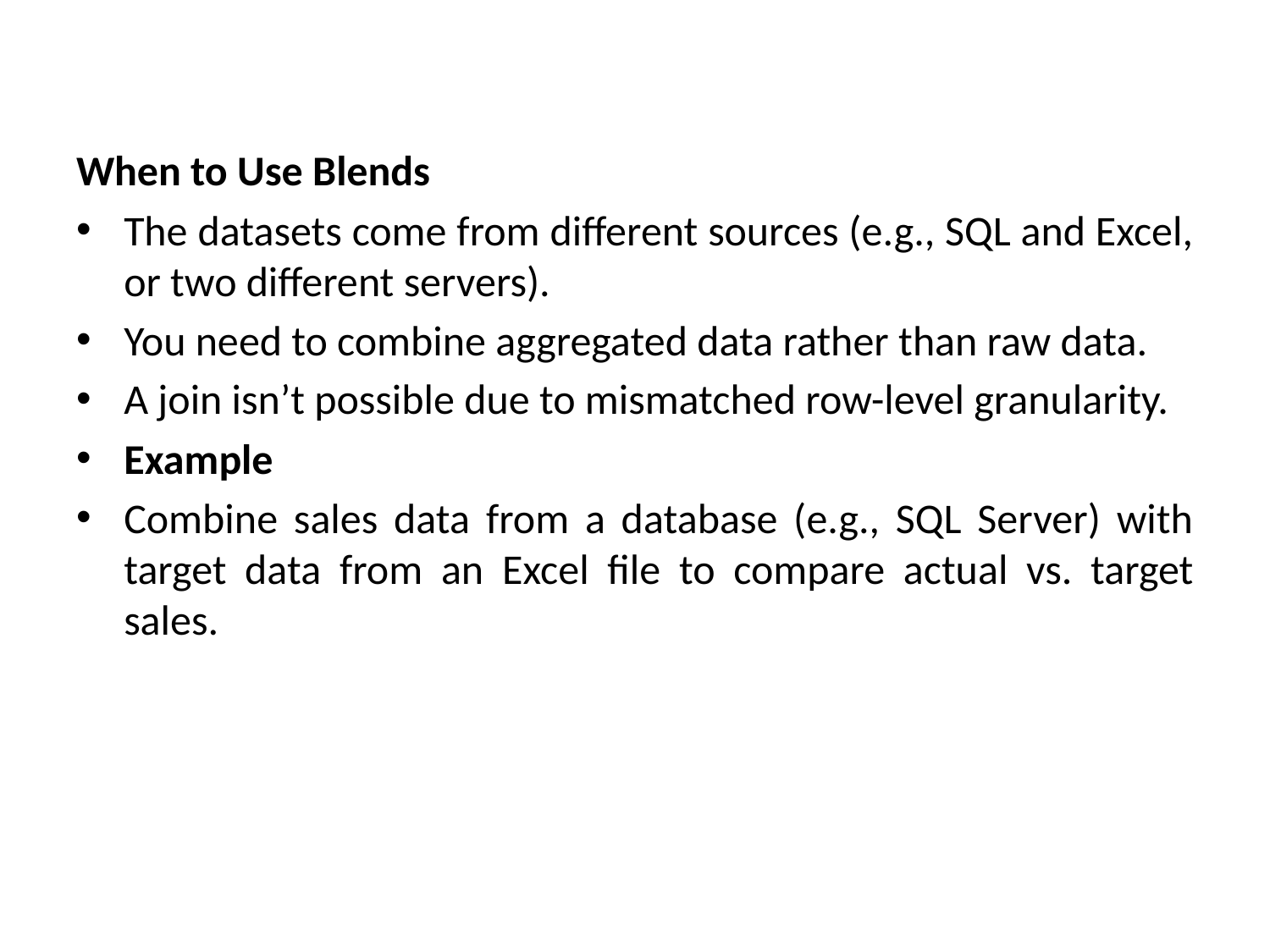

When to Use Blends
The datasets come from different sources (e.g., SQL and Excel, or two different servers).
You need to combine aggregated data rather than raw data.
A join isn’t possible due to mismatched row-level granularity.
Example
Combine sales data from a database (e.g., SQL Server) with target data from an Excel file to compare actual vs. target sales.